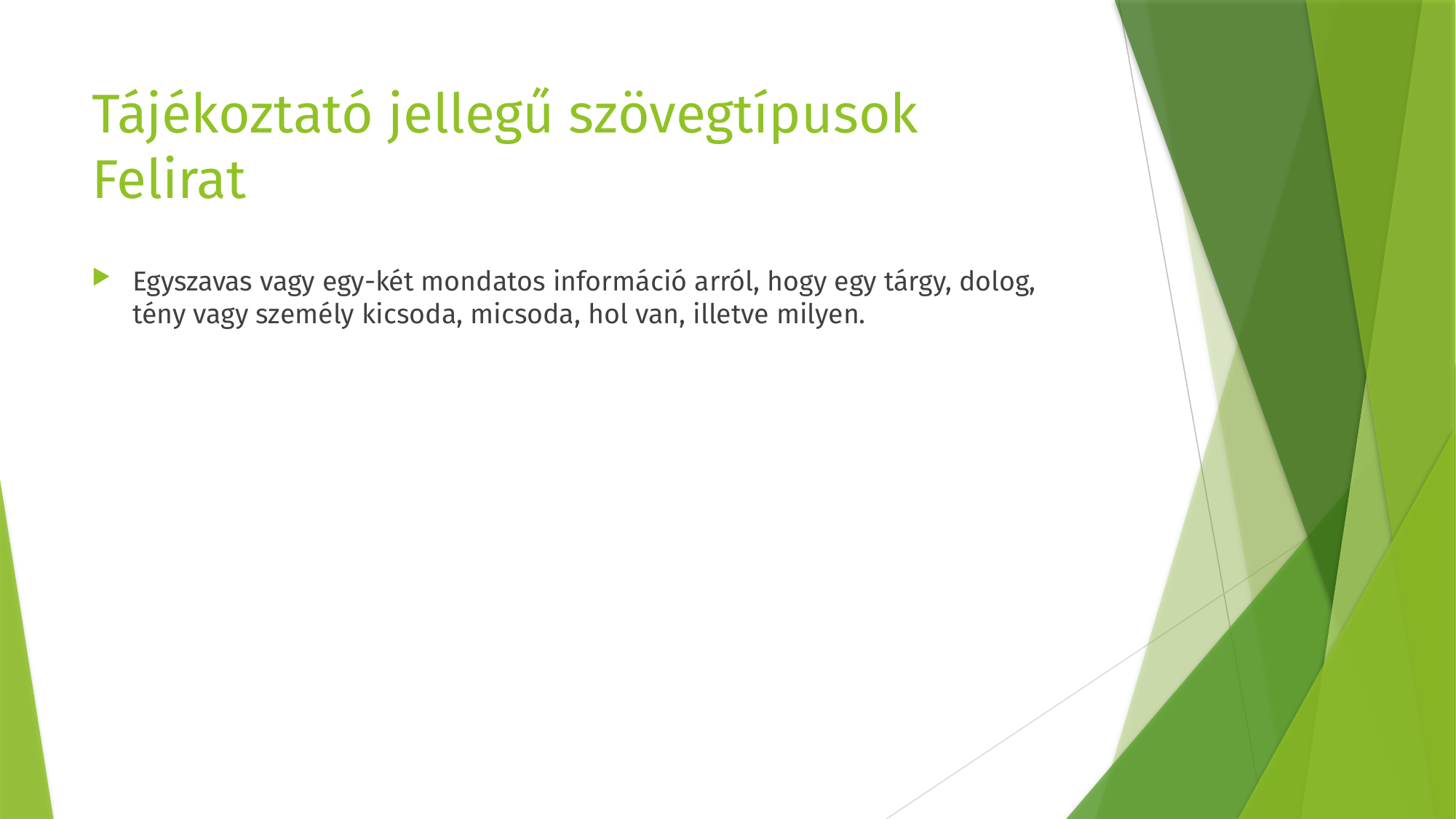

# Tájékoztató jellegű szövegtípusok Felirat
Egyszavas vagy egy-két mondatos információ arról, hogy egy tárgy, dolog, tény vagy személy kicsoda, micsoda, hol van, illetve milyen.